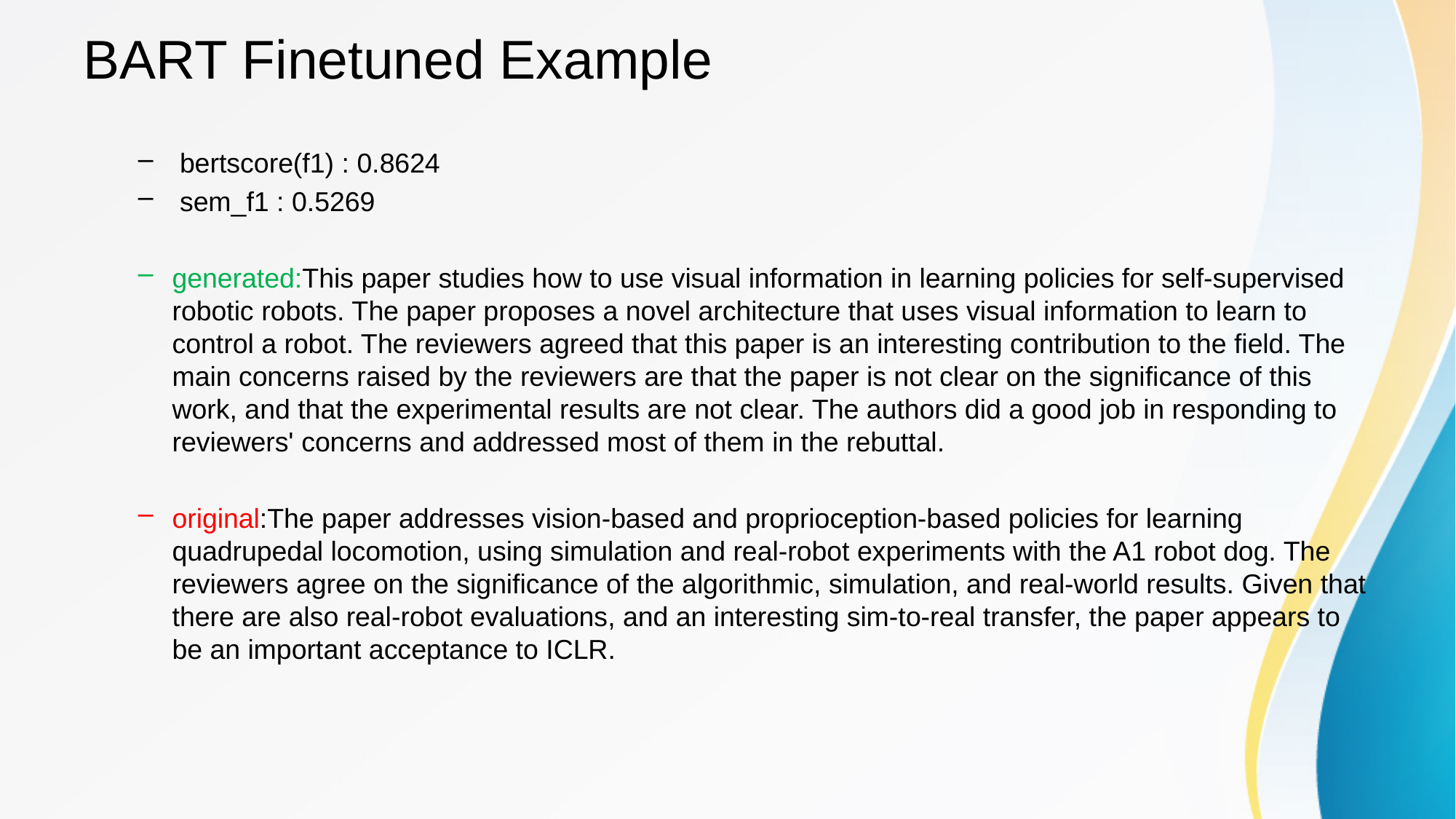

# BART Finetuned Example
 bertscore(f1) : 0.8624
 sem_f1 : 0.5269

generated:This paper studies how to use visual information in learning policies for self-supervised robotic robots. The paper proposes a novel architecture that uses visual information to learn to control a robot. The reviewers agreed that this paper is an interesting contribution to the field. The main concerns raised by the reviewers are that the paper is not clear on the significance of this work, and that the experimental results are not clear. The authors did a good job in responding to reviewers' concerns and addressed most of them in the rebuttal.

original:The paper addresses vision-based and proprioception-based policies for learning quadrupedal locomotion, using simulation and real-robot experiments with the A1 robot dog. The reviewers agree on the significance of the algorithmic, simulation, and real-world results. Given that there are also real-robot evaluations, and an interesting sim-to-real transfer, the paper appears to be an important acceptance to ICLR.